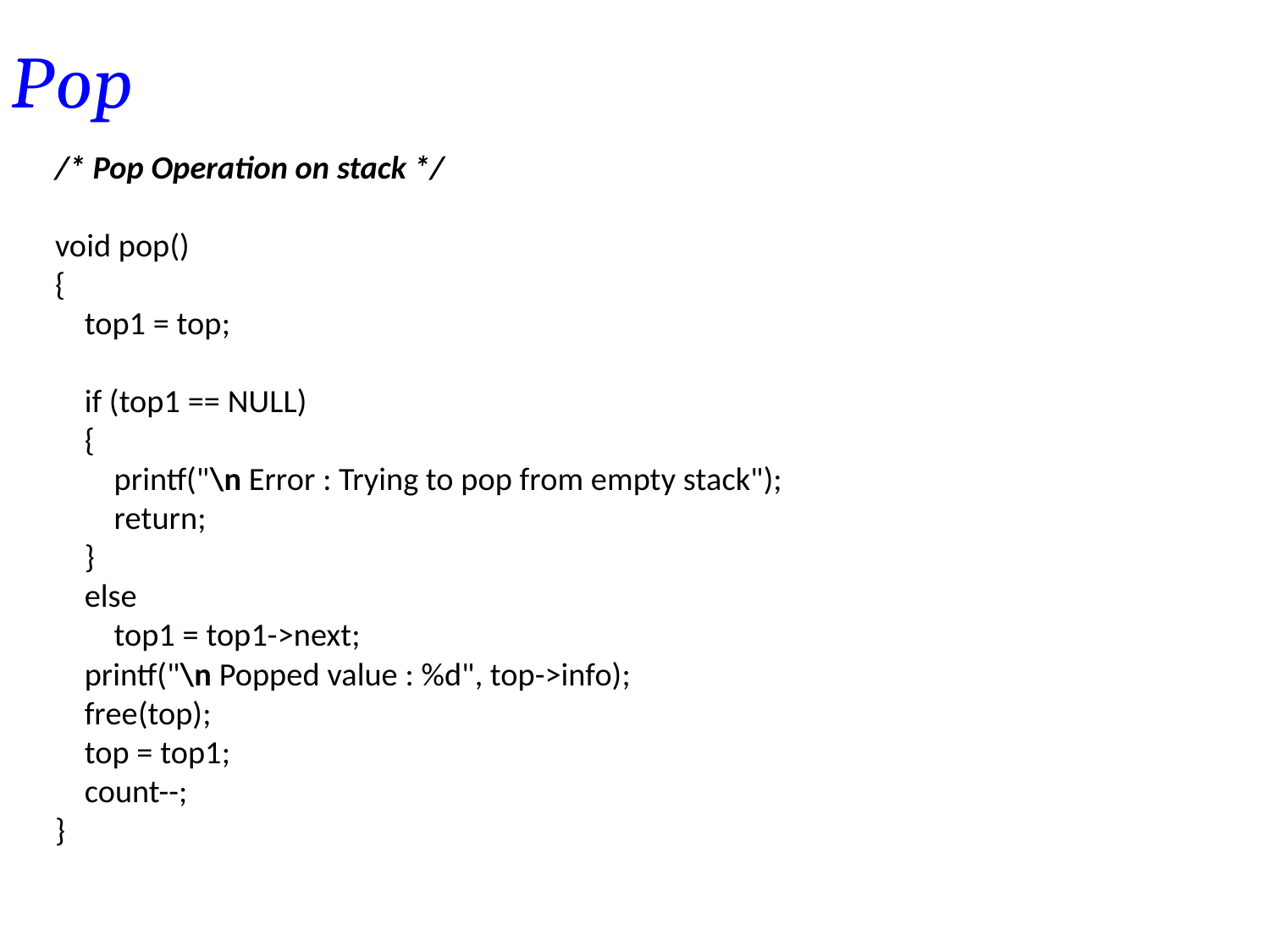

Pop
# /* Pop Operation on stack */ void pop() { top1 = top;   if (top1 == NULL) { printf("\n Error : Trying to pop from empty stack"); return; } else top1 = top1->next; printf("\n Popped value : %d", top->info); free(top); top = top1; count--; }